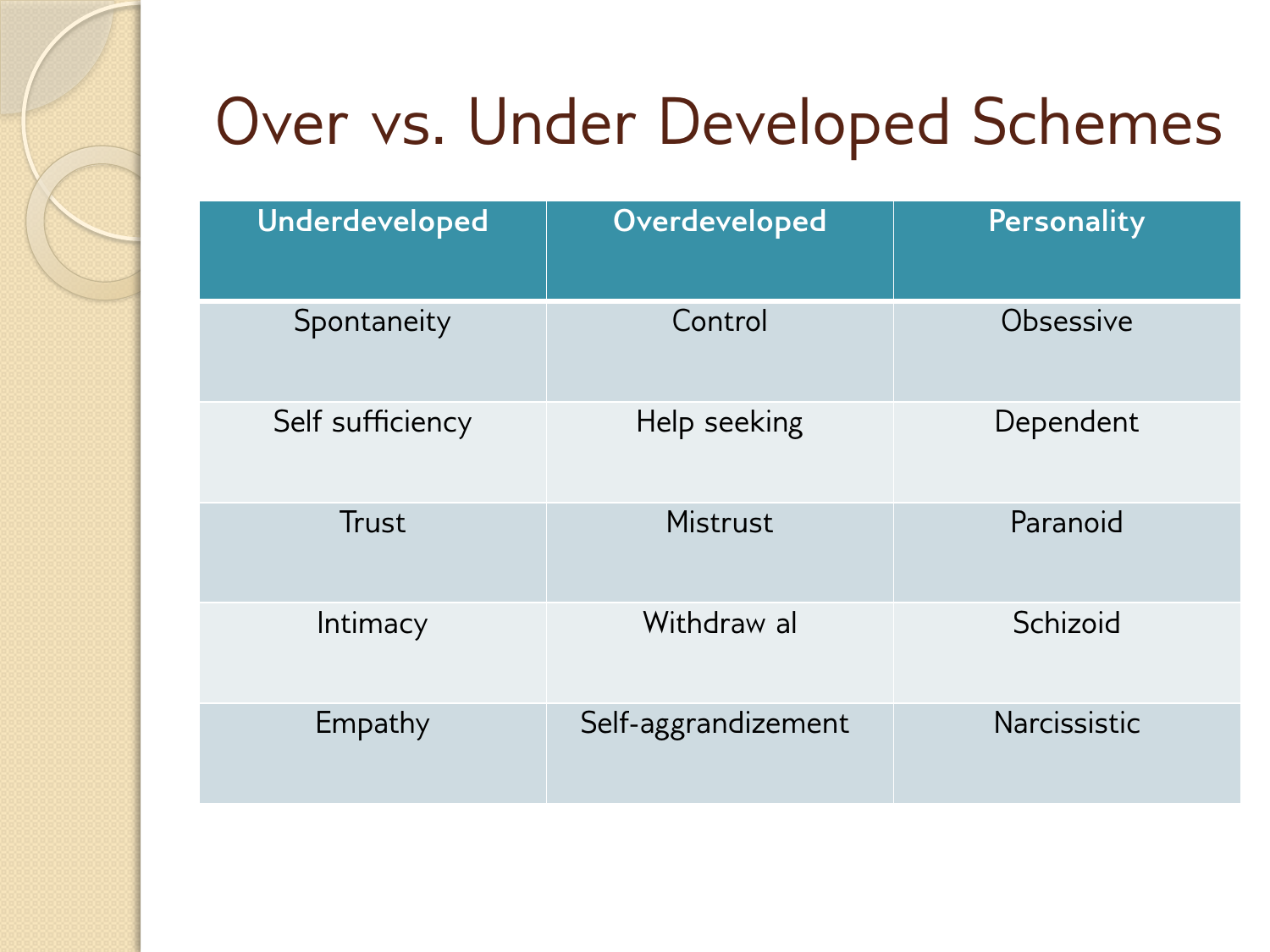

# Over vs. Under Developed Schemes
| Underdeveloped | Overdeveloped | Personality |
| --- | --- | --- |
| Spontaneity | Control | Obsessive |
| Self sufficiency | Help seeking | Dependent |
| Trust | Mistrust | Paranoid |
| Intimacy | Withdraw al | Schizoid |
| Empathy | Self-aggrandizement | Narcissistic |